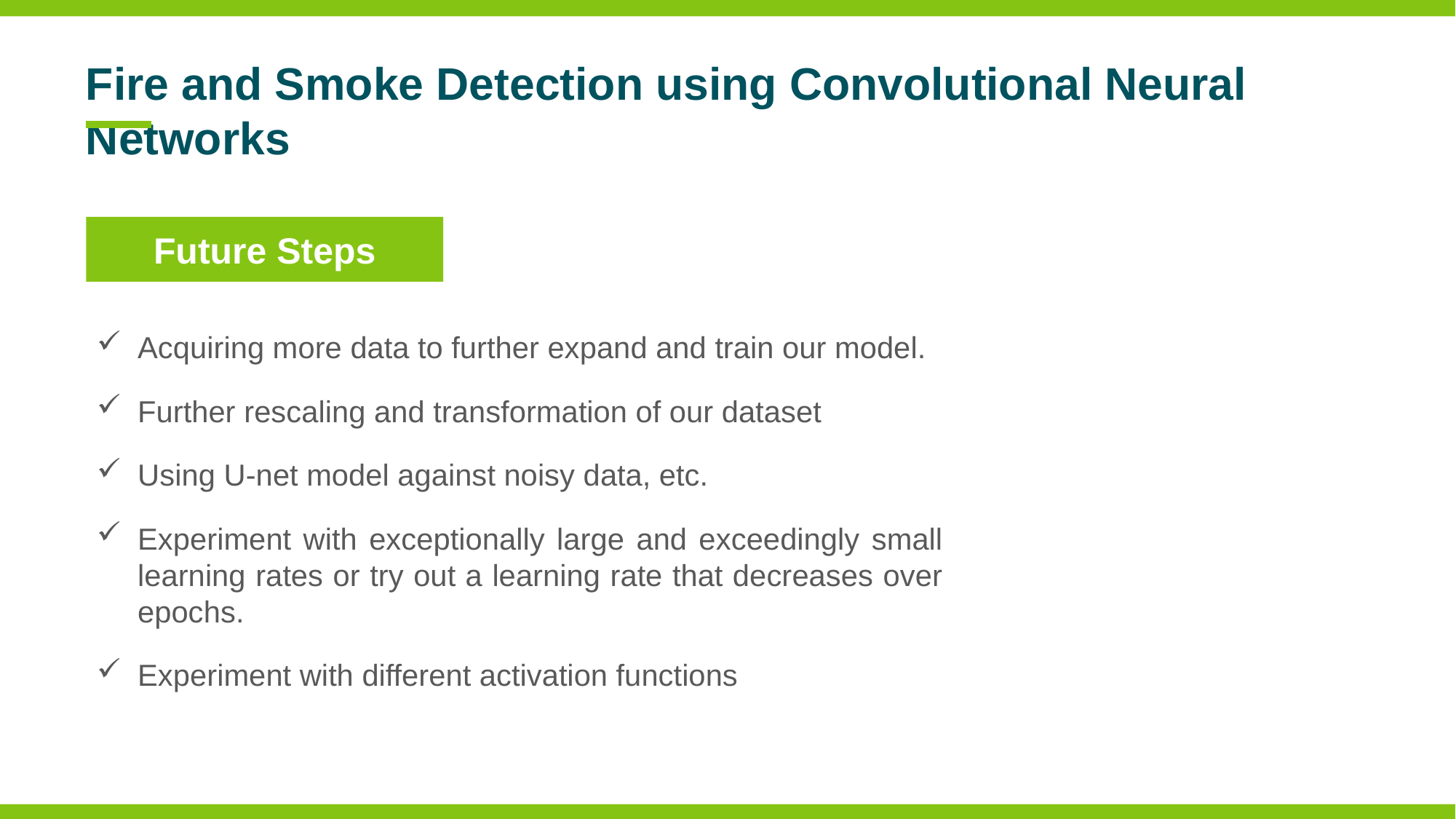

Fire and Smoke Detection using Convolutional Neural Networks

Future Steps
Acquiring more data to further expand and train our model.
Further rescaling and transformation of our dataset
Using U-net model against noisy data, etc.
Experiment with exceptionally large and exceedingly small learning rates or try out a learning rate that decreases over epochs.
Experiment with different activation functions